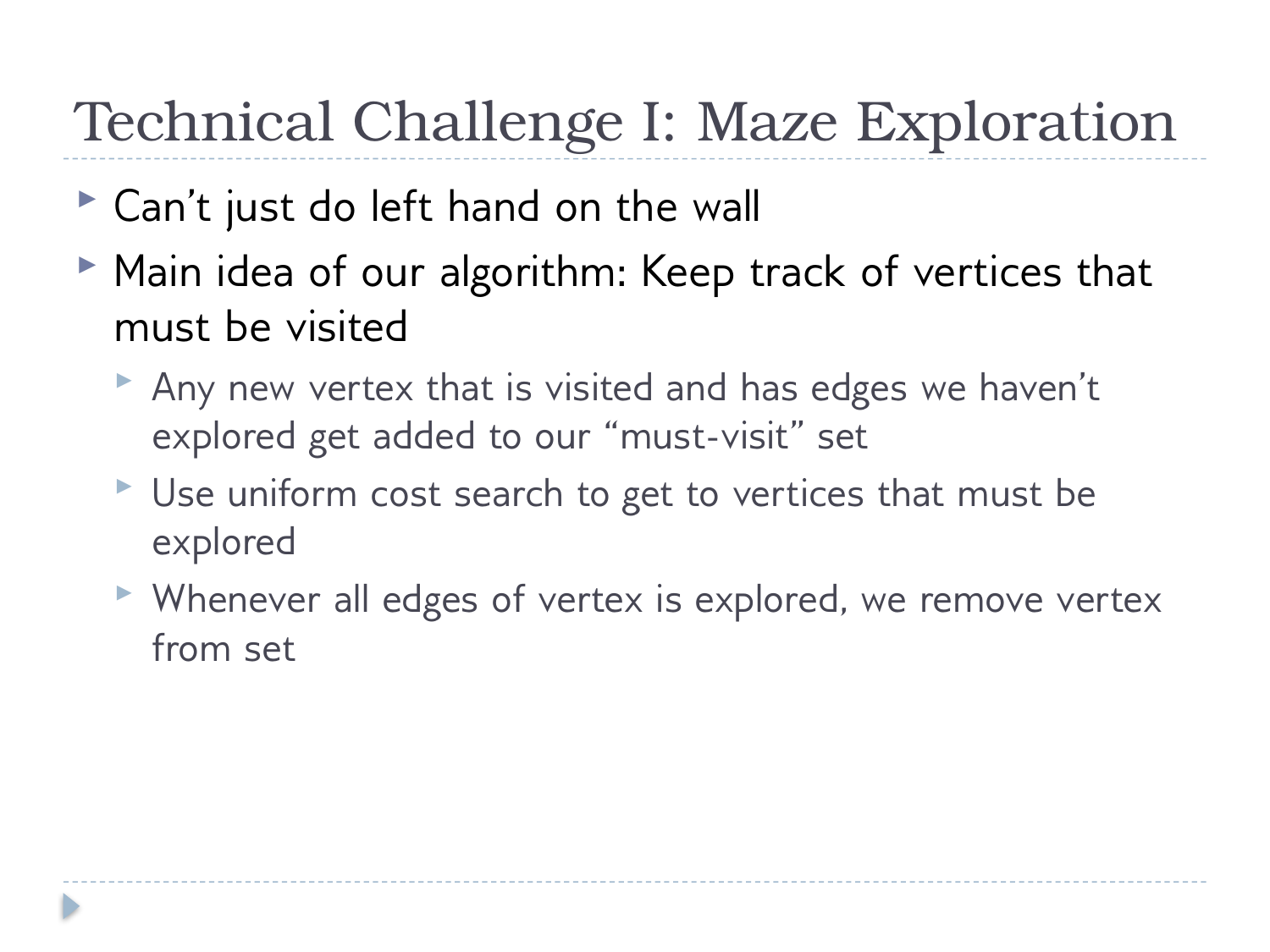

# Technical Challenge I: Maze Exploration
Can’t just do left hand on the wall
Main idea of our algorithm: Keep track of vertices that must be visited
Any new vertex that is visited and has edges we haven’t explored get added to our “must-visit” set
Use uniform cost search to get to vertices that must be explored
Whenever all edges of vertex is explored, we remove vertex from set